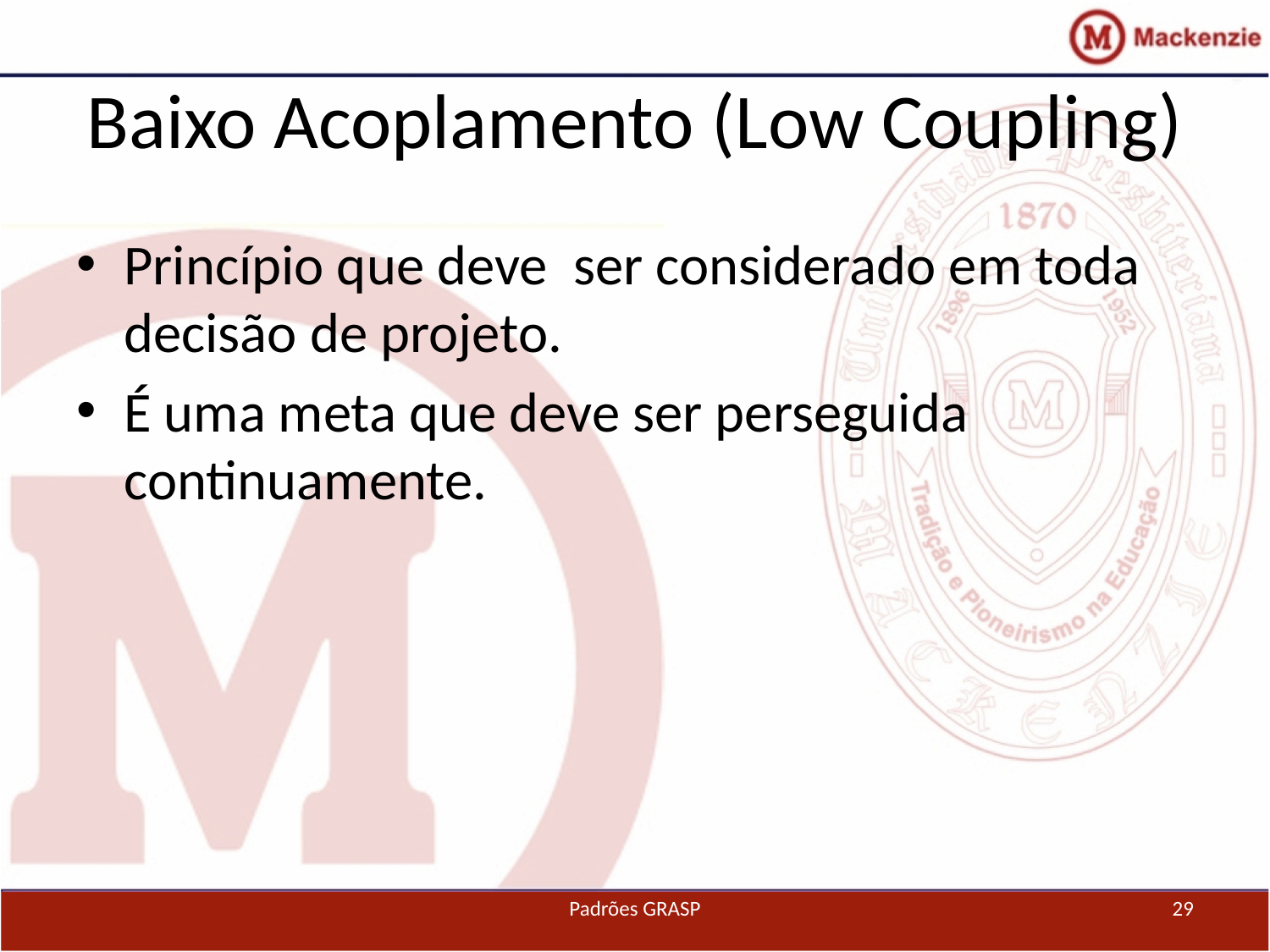

# Baixo Acoplamento (Low Coupling)
Princípio que deve  ser considerado em toda decisão de projeto.
É uma meta que deve ser perseguida continuamente.
Padrões GRASP
29